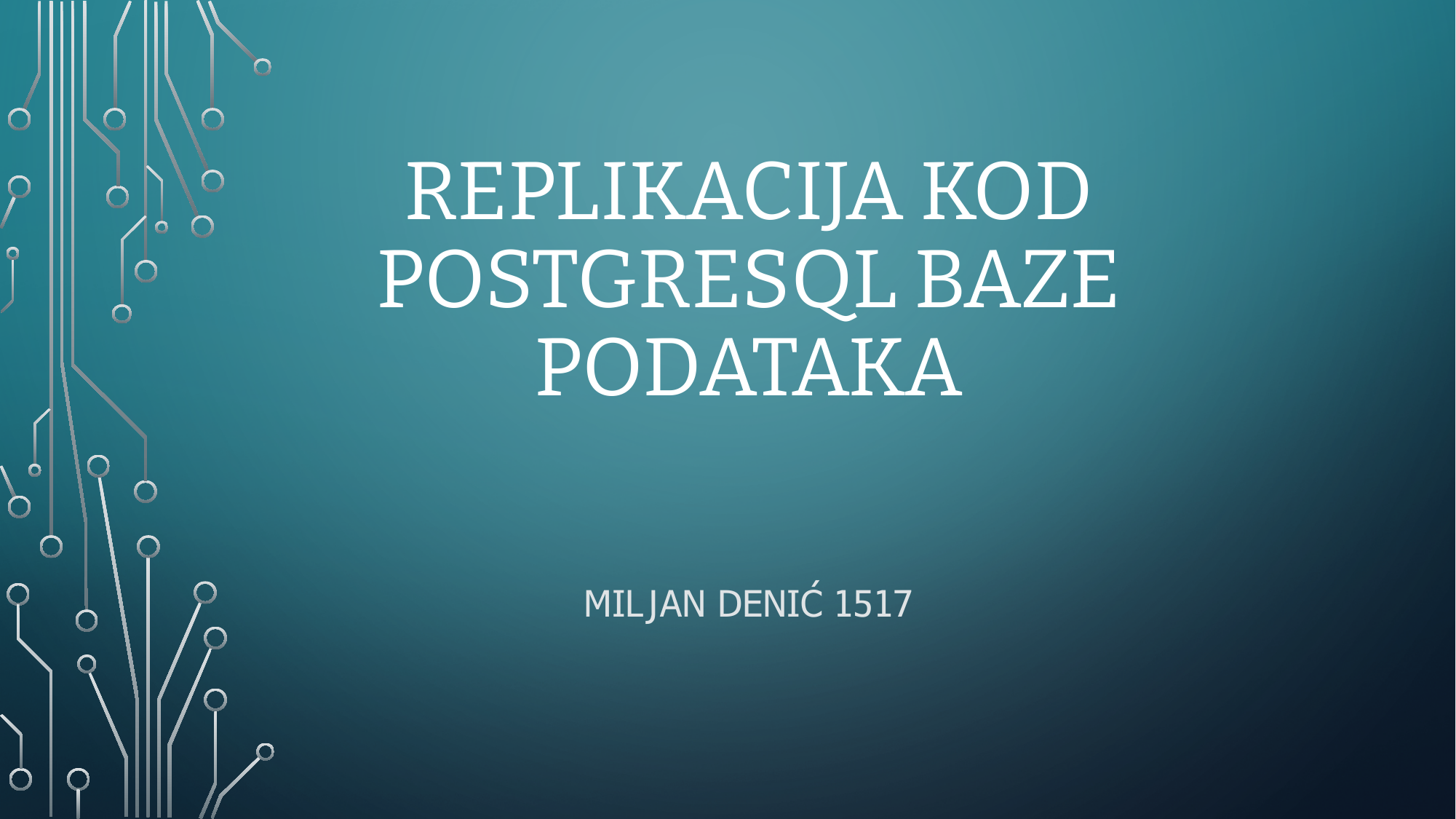

# Replikacija kod PostgreSQL baze podataka
Miljan Denić 1517